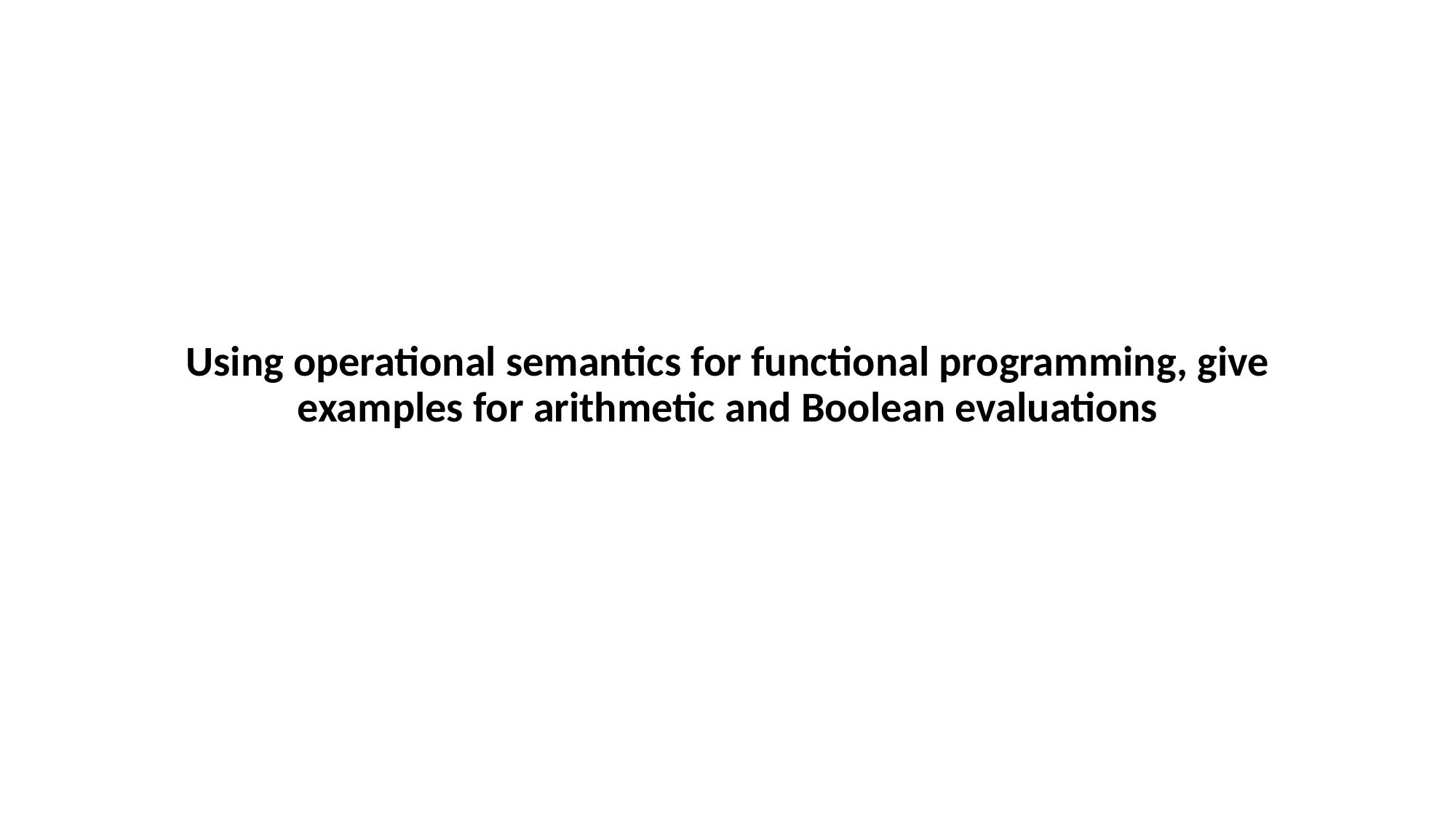

Using operational semantics for functional programming, give examples for arithmetic and Boolean evaluations